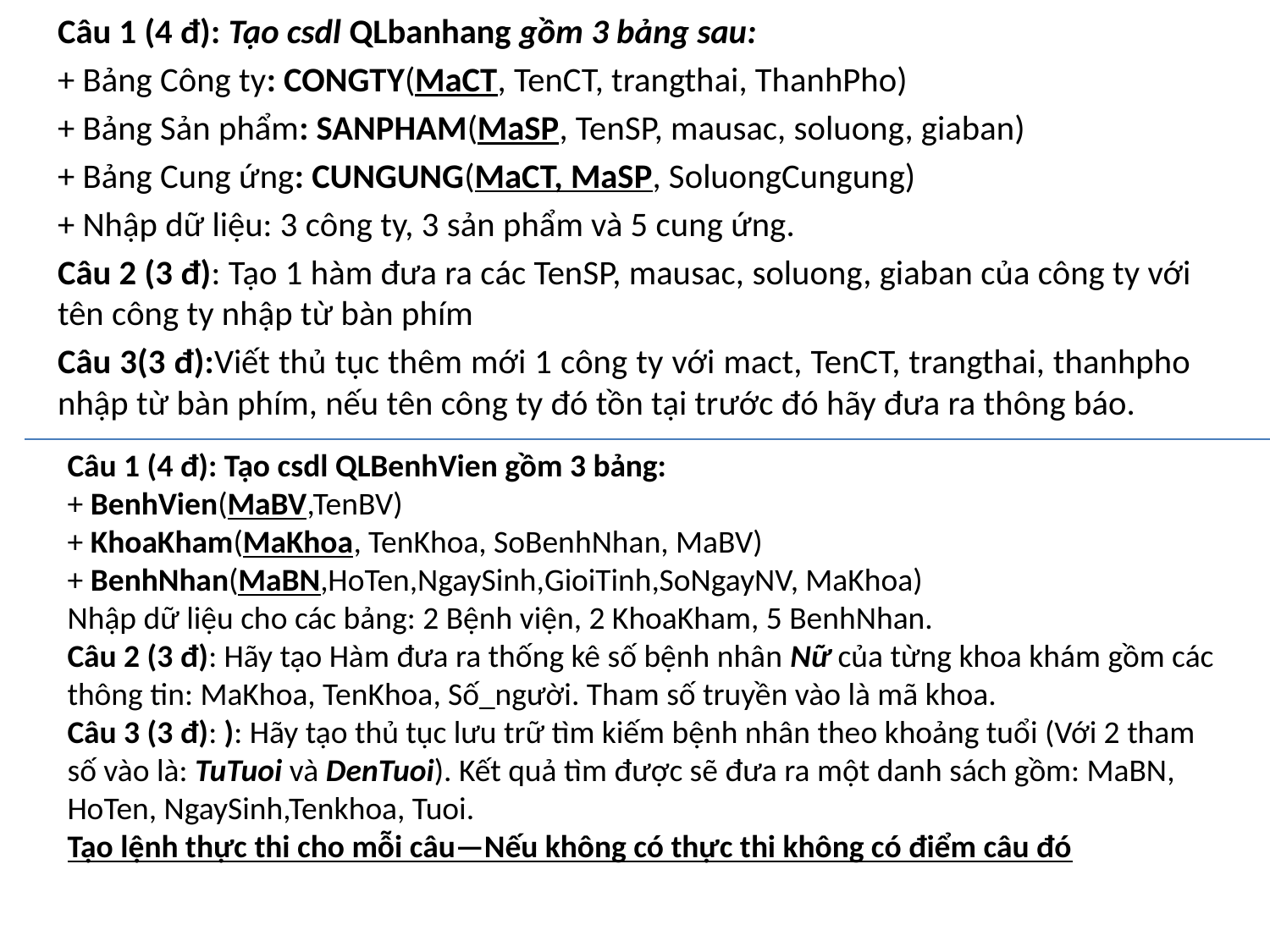

Câu 1 (4 đ): Tạo csdl QLbanhang gồm 3 bảng sau:
+ Bảng Công ty: CONGTY(MaCT, TenCT, trangthai, ThanhPho)
+ Bảng Sản phẩm: SANPHAM(MaSP, TenSP, mausac, soluong, giaban)
+ Bảng Cung ứng: CUNGUNG(MaCT, MaSP, SoluongCungung)
+ Nhập dữ liệu: 3 công ty, 3 sản phẩm và 5 cung ứng.
Câu 2 (3 đ): Tạo 1 hàm đưa ra các TenSP, mausac, soluong, giaban của công ty với tên công ty nhập từ bàn phím
Câu 3(3 đ):Viết thủ tục thêm mới 1 công ty với mact, TenCT, trangthai, thanhpho nhập từ bàn phím, nếu tên công ty đó tồn tại trước đó hãy đưa ra thông báo.

#
Câu 1 (4 đ): Tạo csdl QLBenhVien gồm 3 bảng:
+ BenhVien(MaBV,TenBV)
+ KhoaKham(MaKhoa, TenKhoa, SoBenhNhan, MaBV)
+ BenhNhan(MaBN,HoTen,NgaySinh,GioiTinh,SoNgayNV, MaKhoa)
Nhập dữ liệu cho các bảng: 2 Bệnh viện, 2 KhoaKham, 5 BenhNhan.
Câu 2 (3 đ): Hãy tạo Hàm đưa ra thống kê số bệnh nhân Nữ của từng khoa khám gồm các thông tin: MaKhoa, TenKhoa, Số_người. Tham số truyền vào là mã khoa.
Câu 3 (3 đ): ): Hãy tạo thủ tục lưu trữ tìm kiếm bệnh nhân theo khoảng tuổi (Với 2 tham số vào là: TuTuoi và DenTuoi). Kết quả tìm được sẽ đưa ra một danh sách gồm: MaBN, HoTen, NgaySinh,Tenkhoa, Tuoi.
Tạo lệnh thực thi cho mỗi câu—Nếu không có thực thi không có điểm câu đó